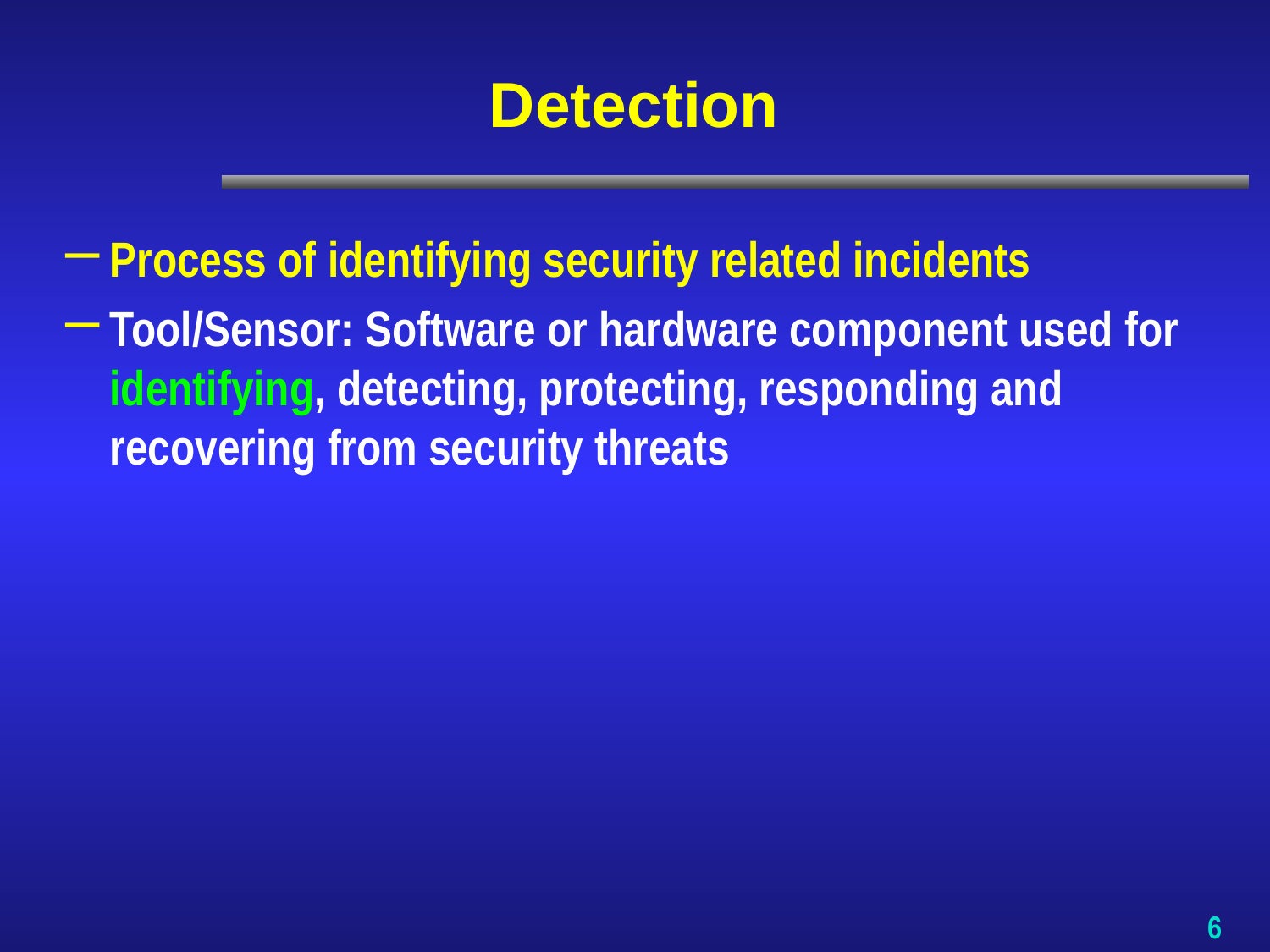

# Detection
Process of identifying security related incidents
Tool/Sensor: Software or hardware component used for identifying, detecting, protecting, responding and recovering from security threats